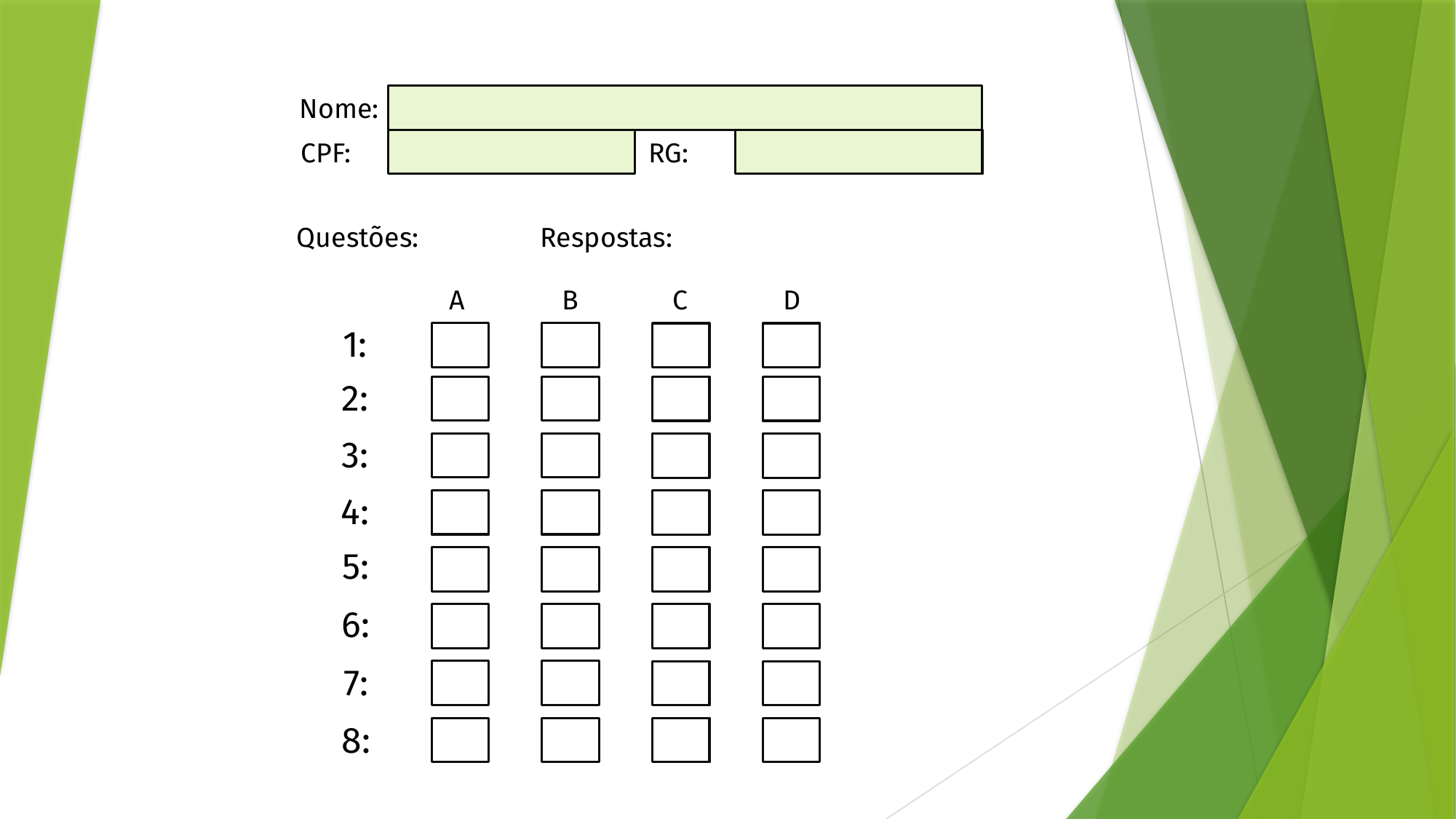

Nome:

CPF:

RG:

Questões:
Respostas:
A
B
C
D
1:

2:

3:

4:

5:

6:

7:

8: